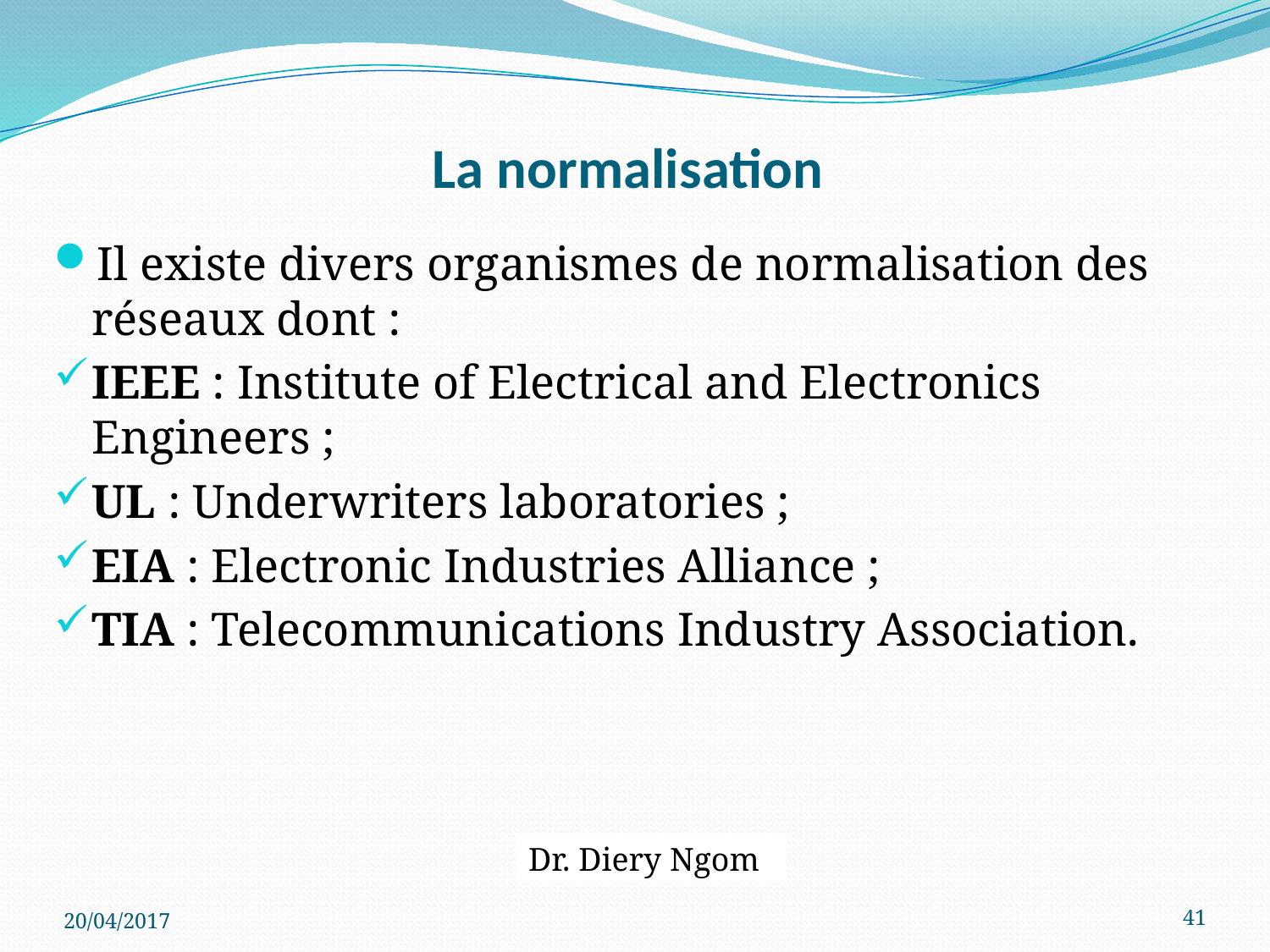

# La normalisation
Il existe divers organismes de normalisation des réseaux dont :
IEEE : Institute of Electrical and Electronics Engineers ;
UL : Underwriters laboratories ;
EIA : Electronic Industries Alliance ;
TIA : Telecommunications Industry Association.
Dr. Diery Ngom
20/04/2017
41